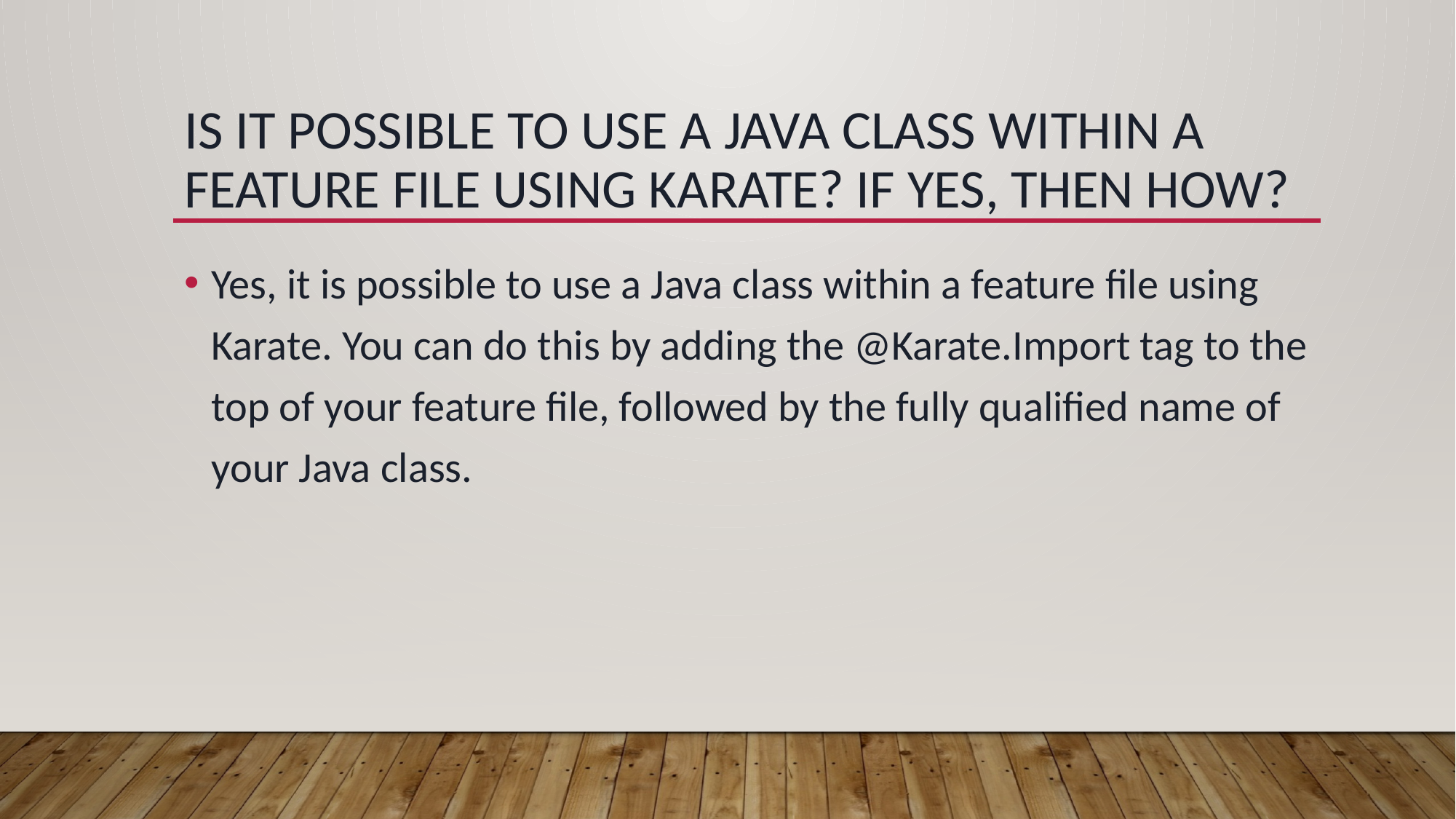

# Is it possible to use a Java class within a feature file using Karate? If yes, then how?
Yes, it is possible to use a Java class within a feature file using Karate. You can do this by adding the @Karate.Import tag to the top of your feature file, followed by the fully qualified name of your Java class.